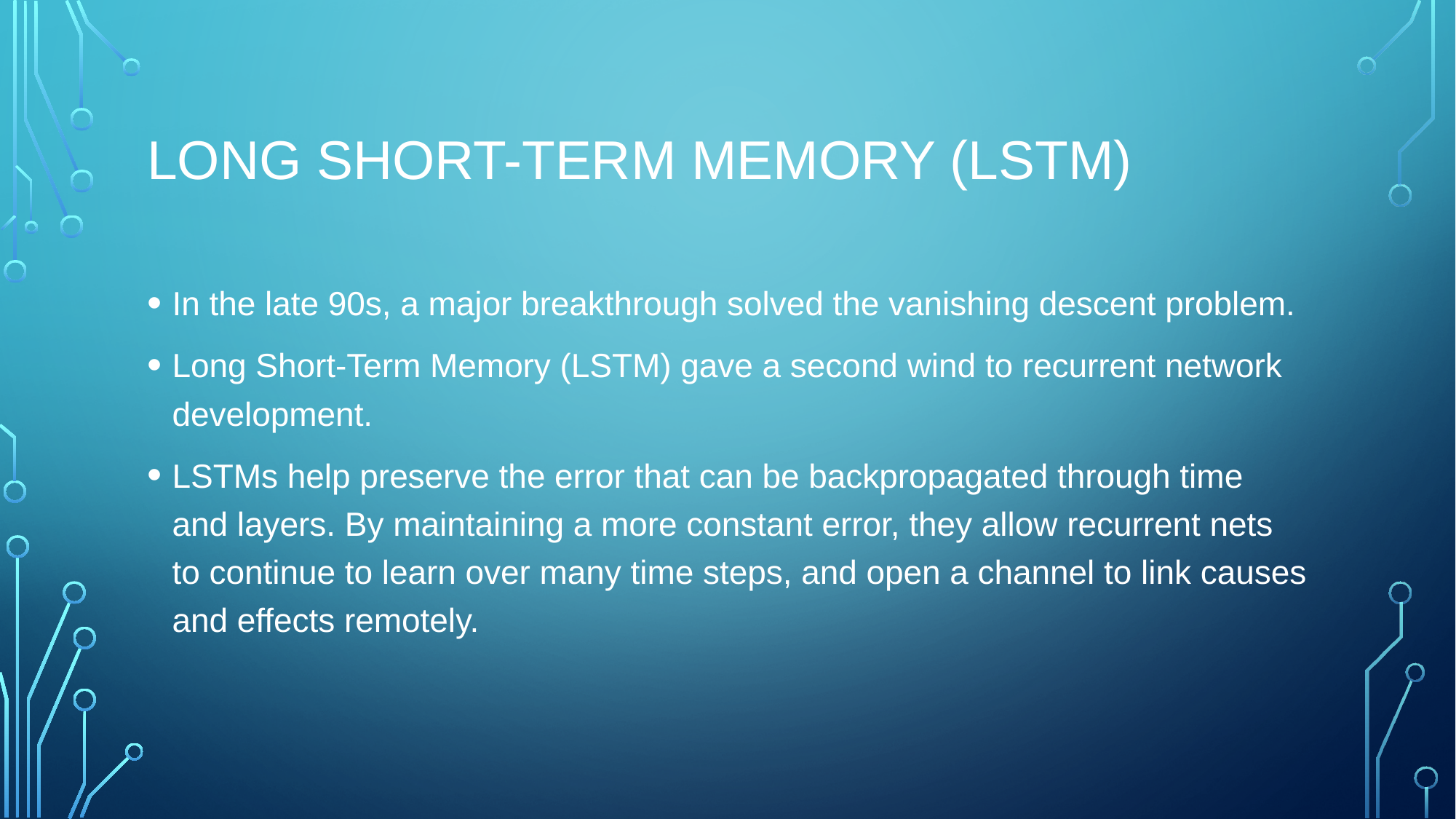

# Long Short-Term Memory (LSTM)
In the late 90s, a major breakthrough solved the vanishing descent problem.
Long Short-Term Memory (LSTM) gave a second wind to recurrent network development.
LSTMs help preserve the error that can be backpropagated through time and layers. By maintaining a more constant error, they allow recurrent nets to continue to learn over many time steps, and open a channel to link causes and effects remotely.